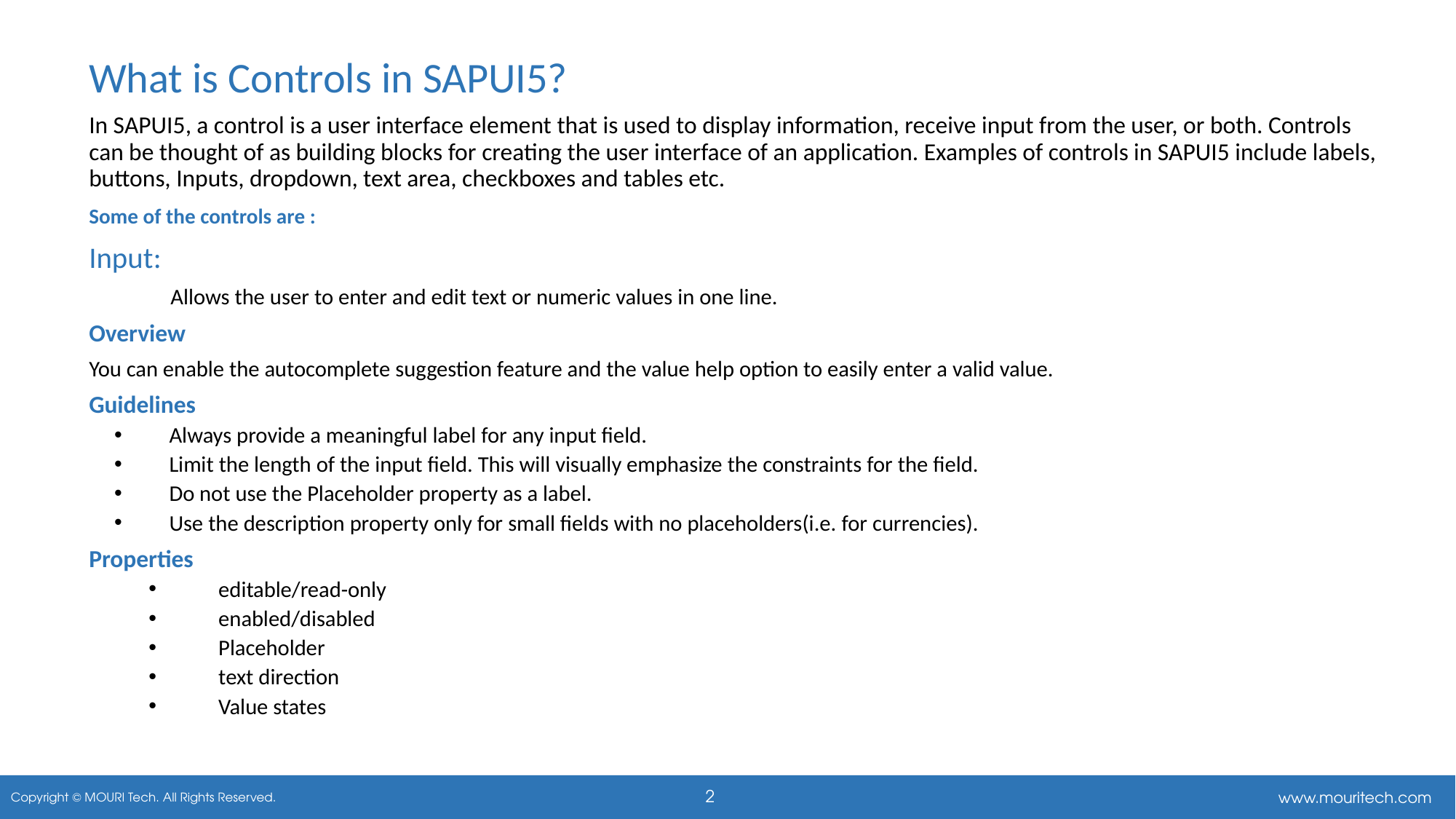

# What is Controls in SAPUI5?
In SAPUI5, a control is a user interface element that is used to display information, receive input from the user, or both. Controls can be thought of as building blocks for creating the user interface of an application. Examples of controls in SAPUI5 include labels, buttons, Inputs, dropdown, text area, checkboxes and tables etc.
Some of the controls are :
Input:
	 Allows the user to enter and edit text or numeric values in one line.
Overview
You can enable the autocomplete suggestion feature and the value help option to easily enter a valid value.
Guidelines
Always provide a meaningful label for any input field.
Limit the length of the input field. This will visually emphasize the constraints for the field.
Do not use the Placeholder property as a label.
Use the description property only for small fields with no placeholders(i.e. for currencies).
Properties
editable/read-only
enabled/disabled
Placeholder
text direction
Value states